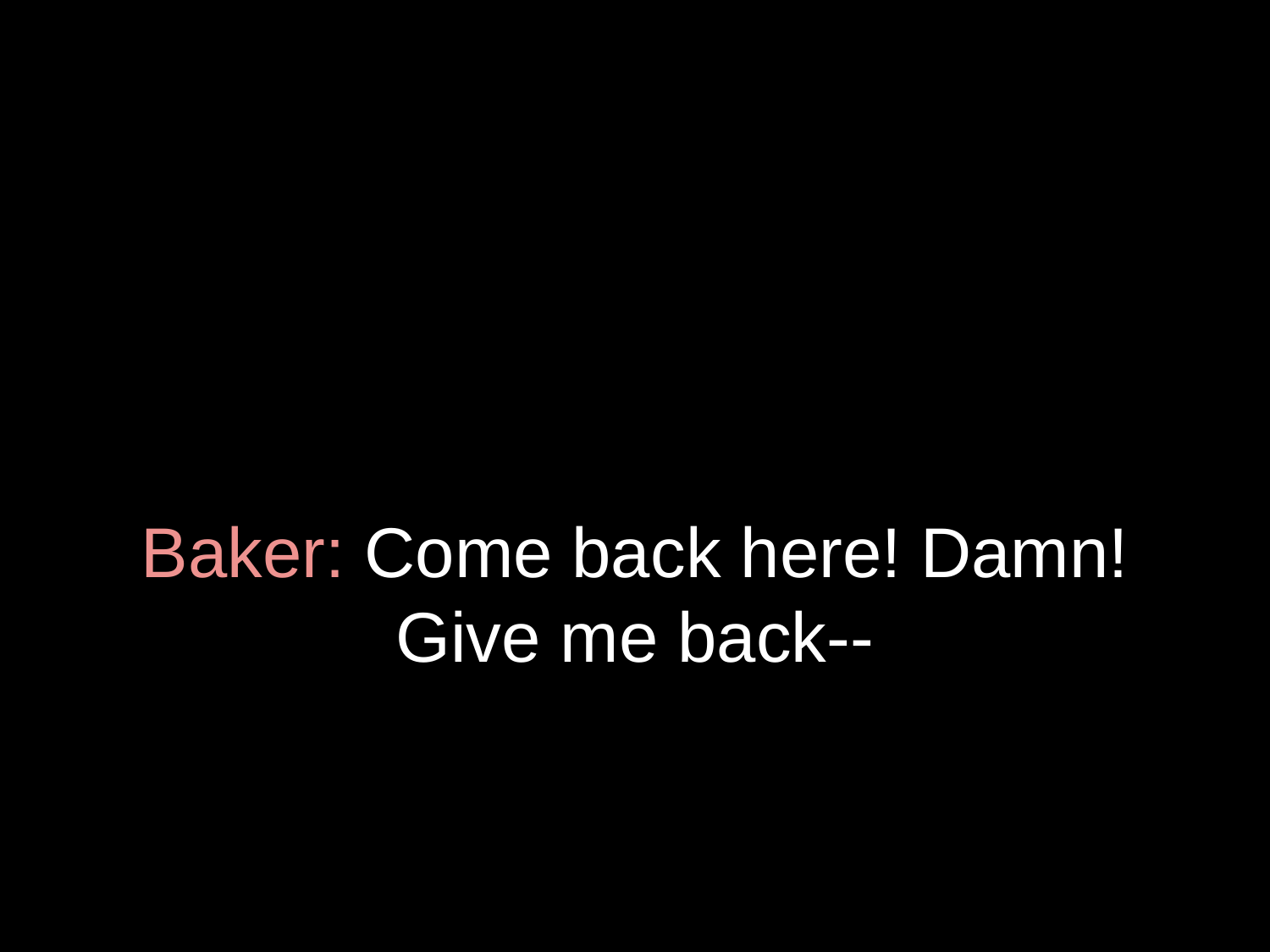

# Baker: Come back here! Damn! Give me back--